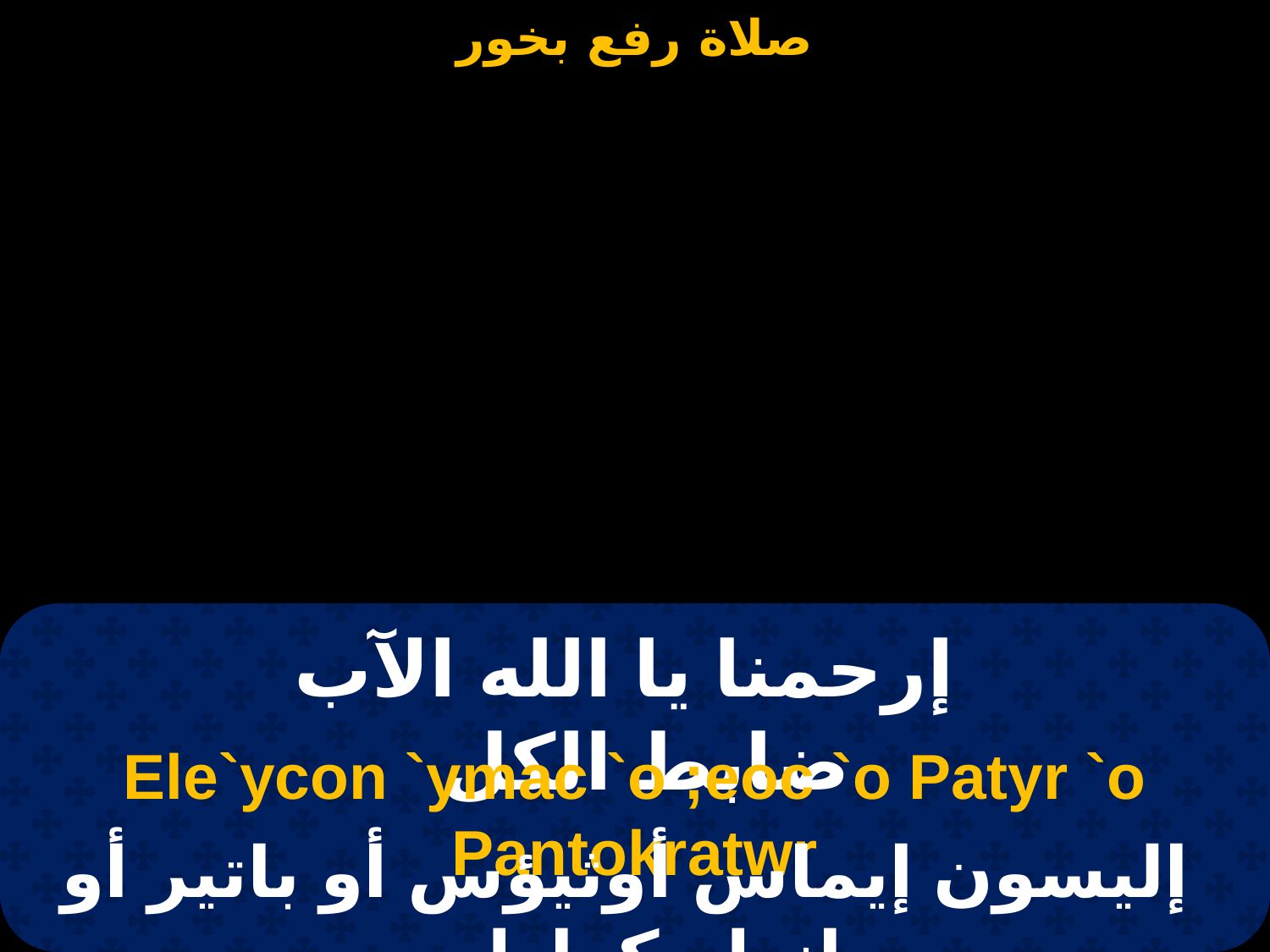

إرحمنا يا الله الآب ضابط الكل
Ele`ycon `ymac `o ;eoc `o Patyr `o Pantokratwr
 إليسون إيماس أوثيؤس أو باتير أو بانطو كراطور